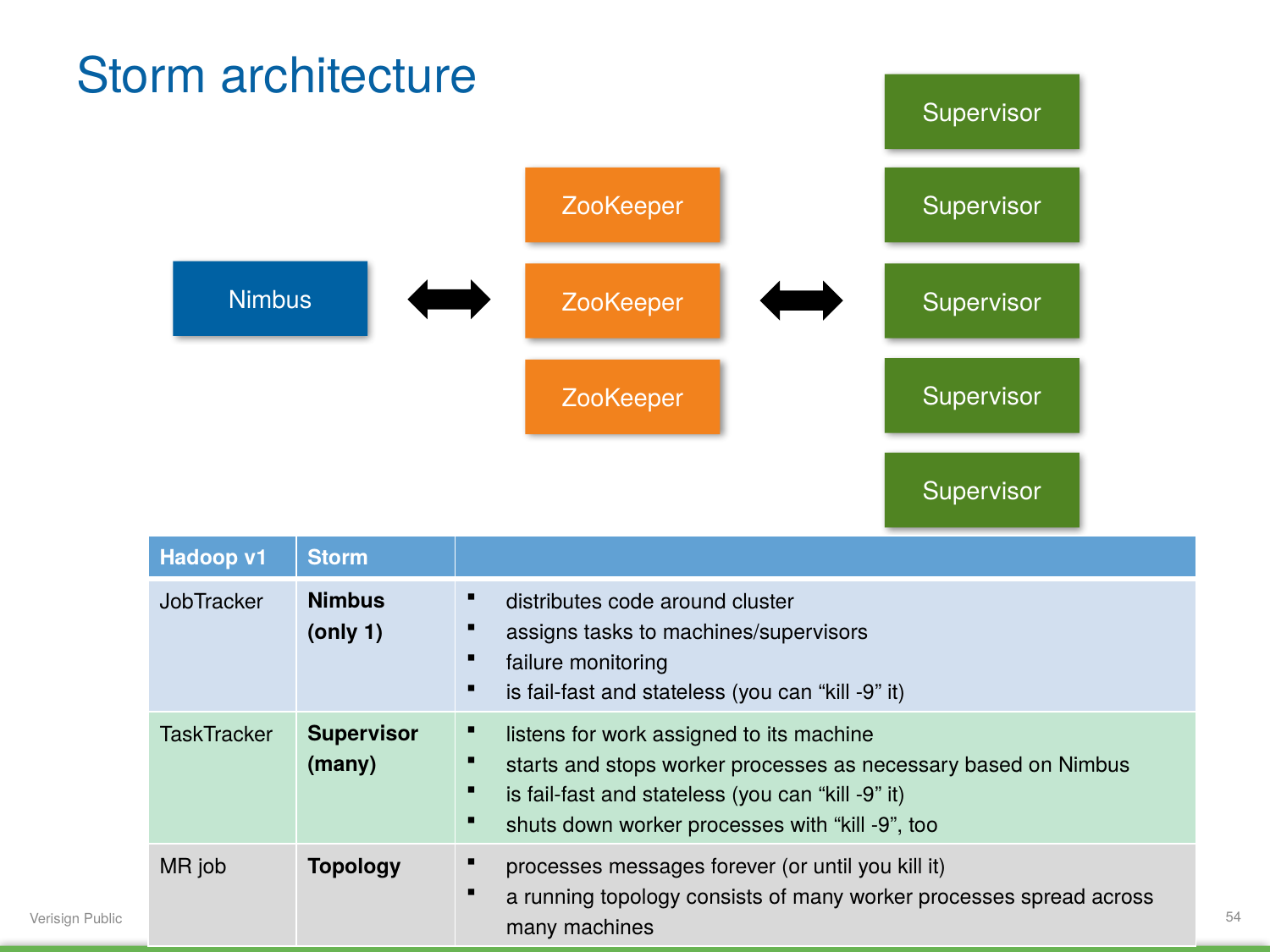

# Storm architecture
Supervisor
ZooKeeper
Supervisor
Nimbus
ZooKeeper
Supervisor

Supervisor
ZooKeeper
Supervisor
| Hadoop v1 | Storm |  |
| --- | --- | --- |
| JobTracker | Nimbus (only 1) | distributes code around cluster assigns tasks to machines/supervisors failure monitoring is fail-fast and stateless (you can “kill -9” it) |
| TaskTracker | Supervisor (many) | listens for work assigned to its machine starts and stops worker processes as necessary based on Nimbus is fail-fast and stateless (you can “kill -9” it) shuts down worker processes with “kill -9”, too |
| MR job | Topology | processes messages forever (or until you kill it) a running topology consists of many worker processes spread across many machines |
54